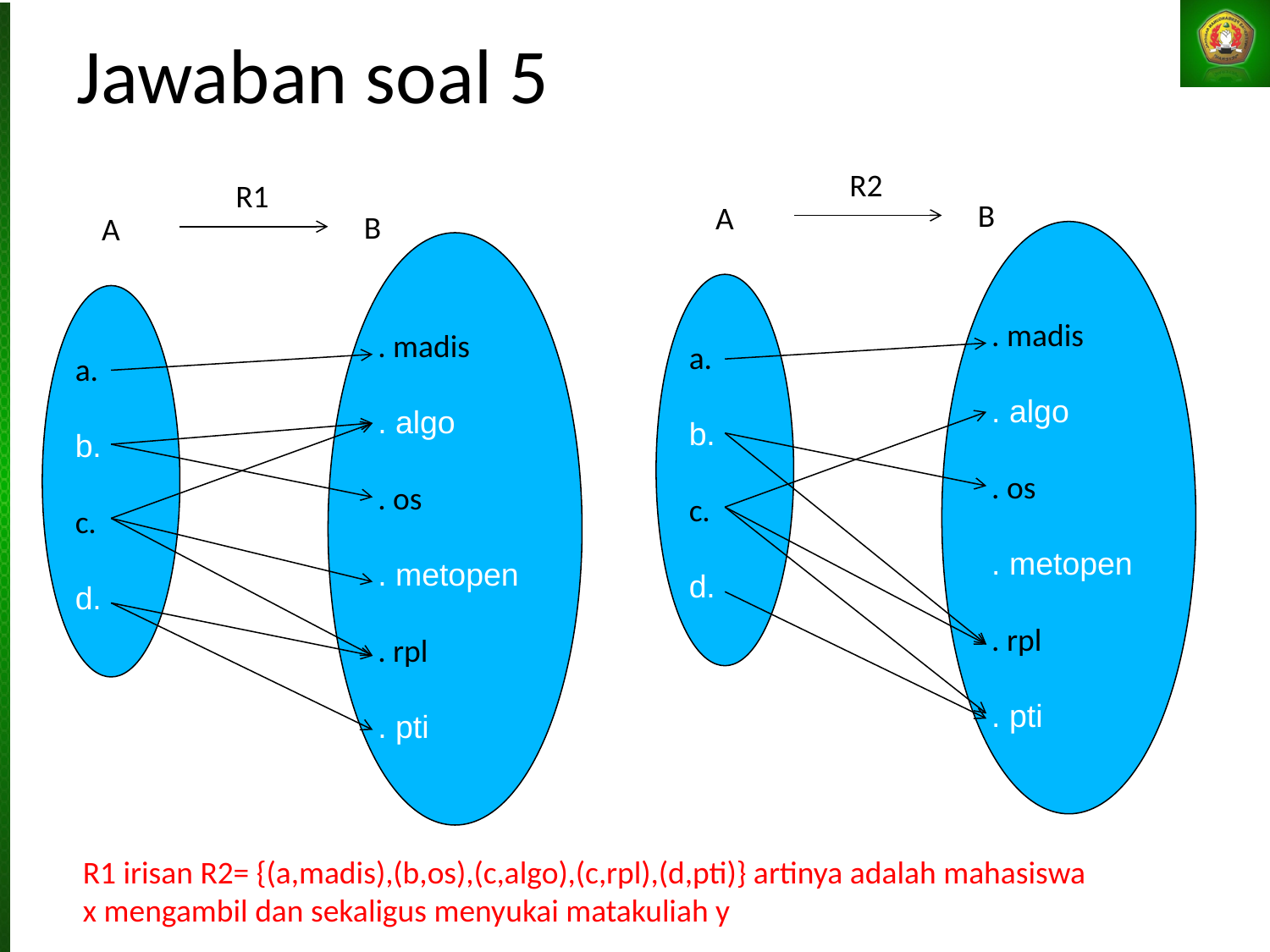

# Jawaban soal 5
R2
B
A
. madis

. algo

. os

. metopen

. rpl

. pti
a.

b.

c.

d.
R1
B
A
. madis

. algo

. os

. metopen

. rpl

. pti
a.

b.

c.

d.
R1 irisan R2= {(a,madis),(b,os),(c,algo),(c,rpl),(d,pti)} artinya adalah mahasiswa
x mengambil dan sekaligus menyukai matakuliah y